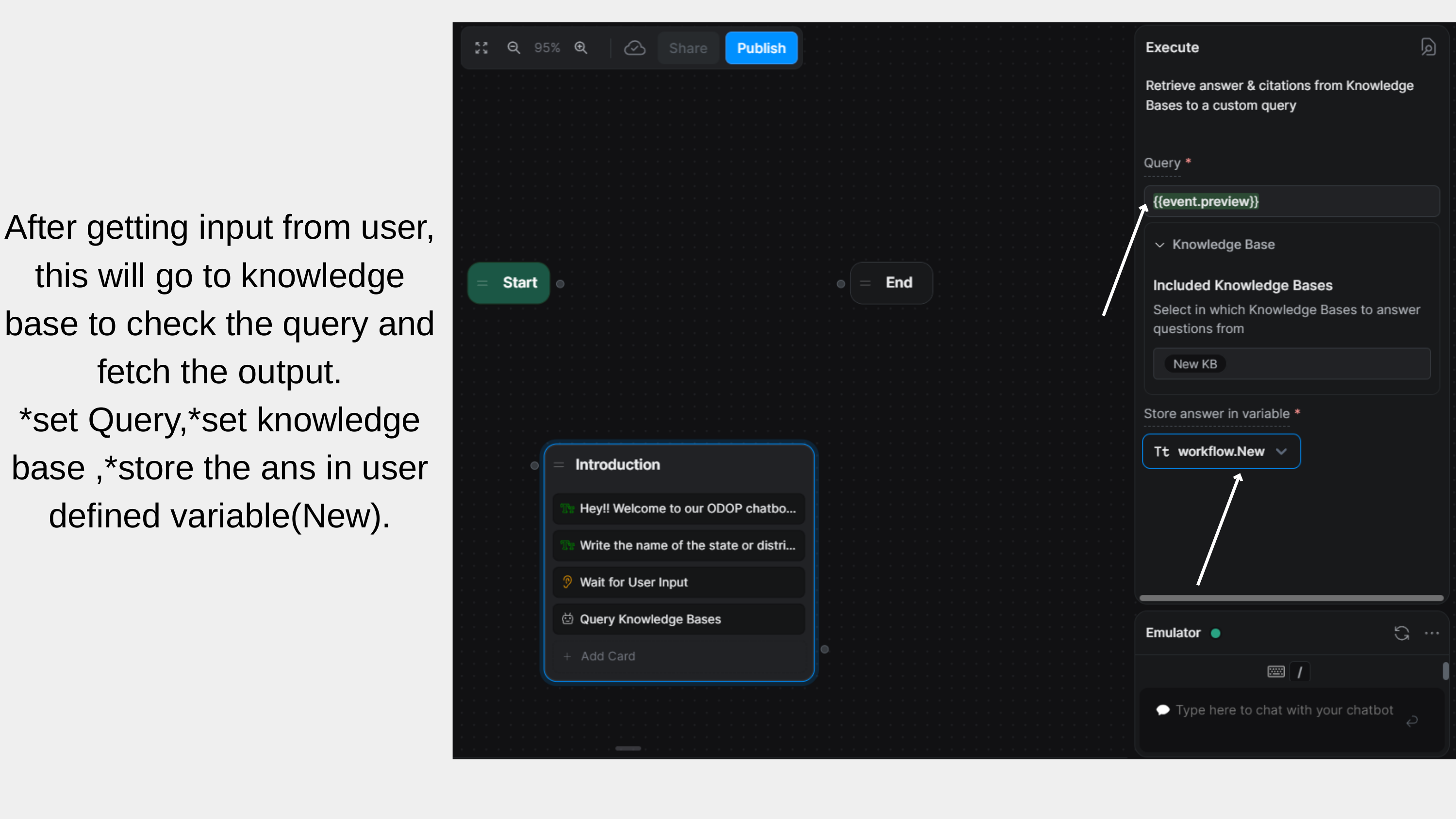

After getting input from user, this will go to knowledge base to check the query and fetch the output.
*set Query,*set knowledge base ,*store the ans in user defined variable(New).